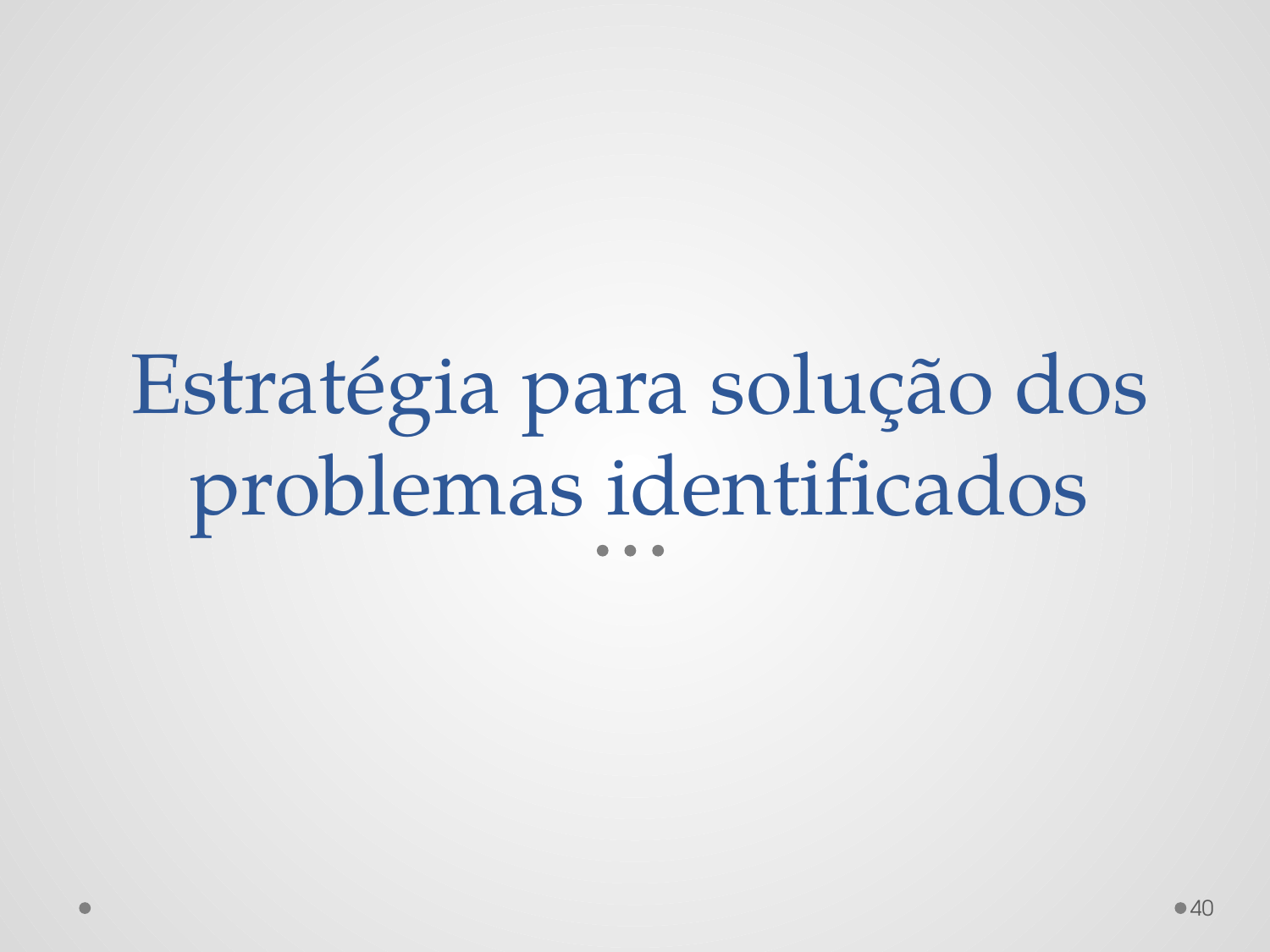

# Estratégia para solução dos problemas identificados

40